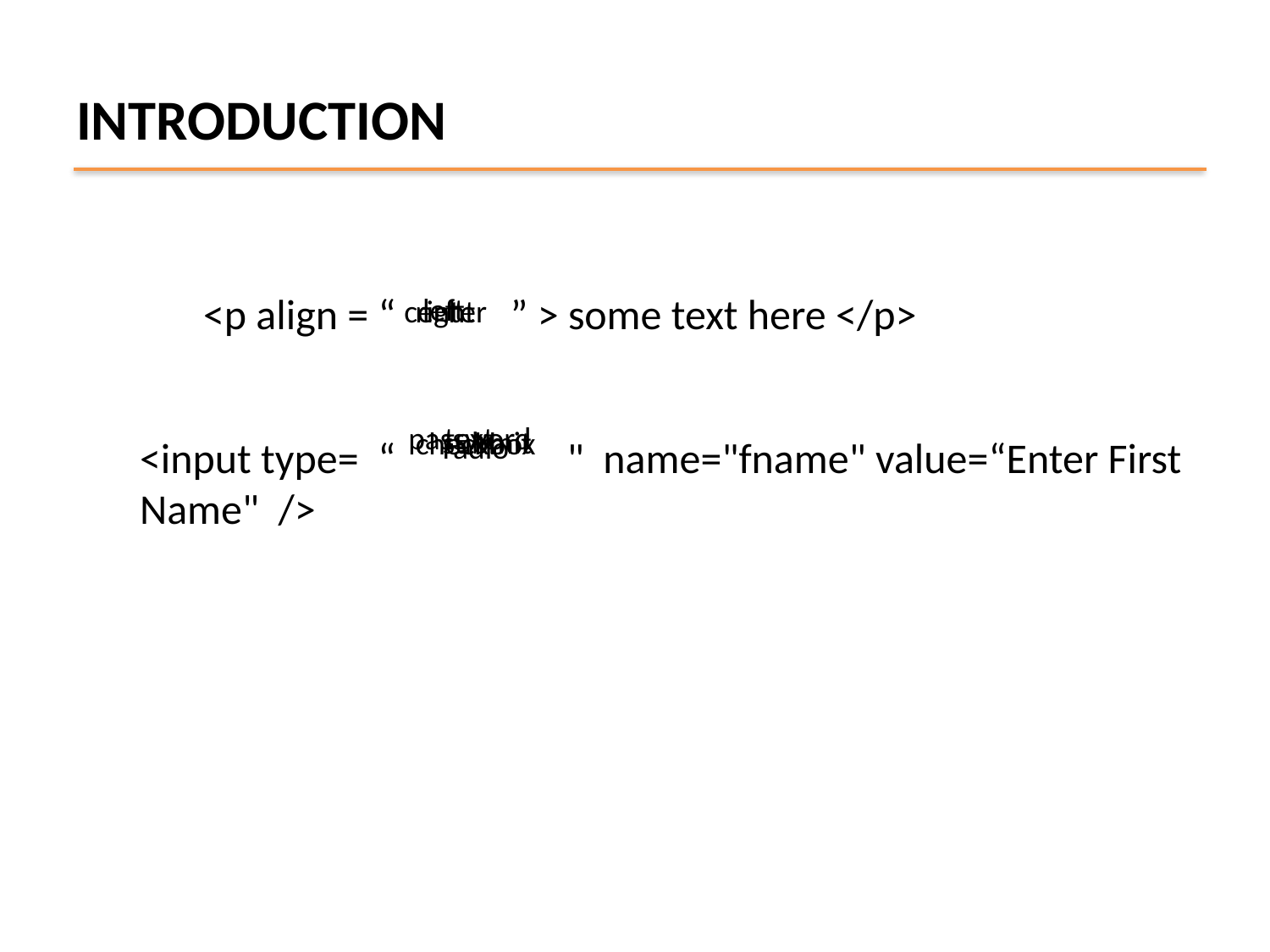

# INTRODUCTION

<p align = “            ” > some text here </p>

<input type=  “                  "  name="fname" value=“Enter First Name"  />
left
center
right
password
text
submit
checkbox
radio